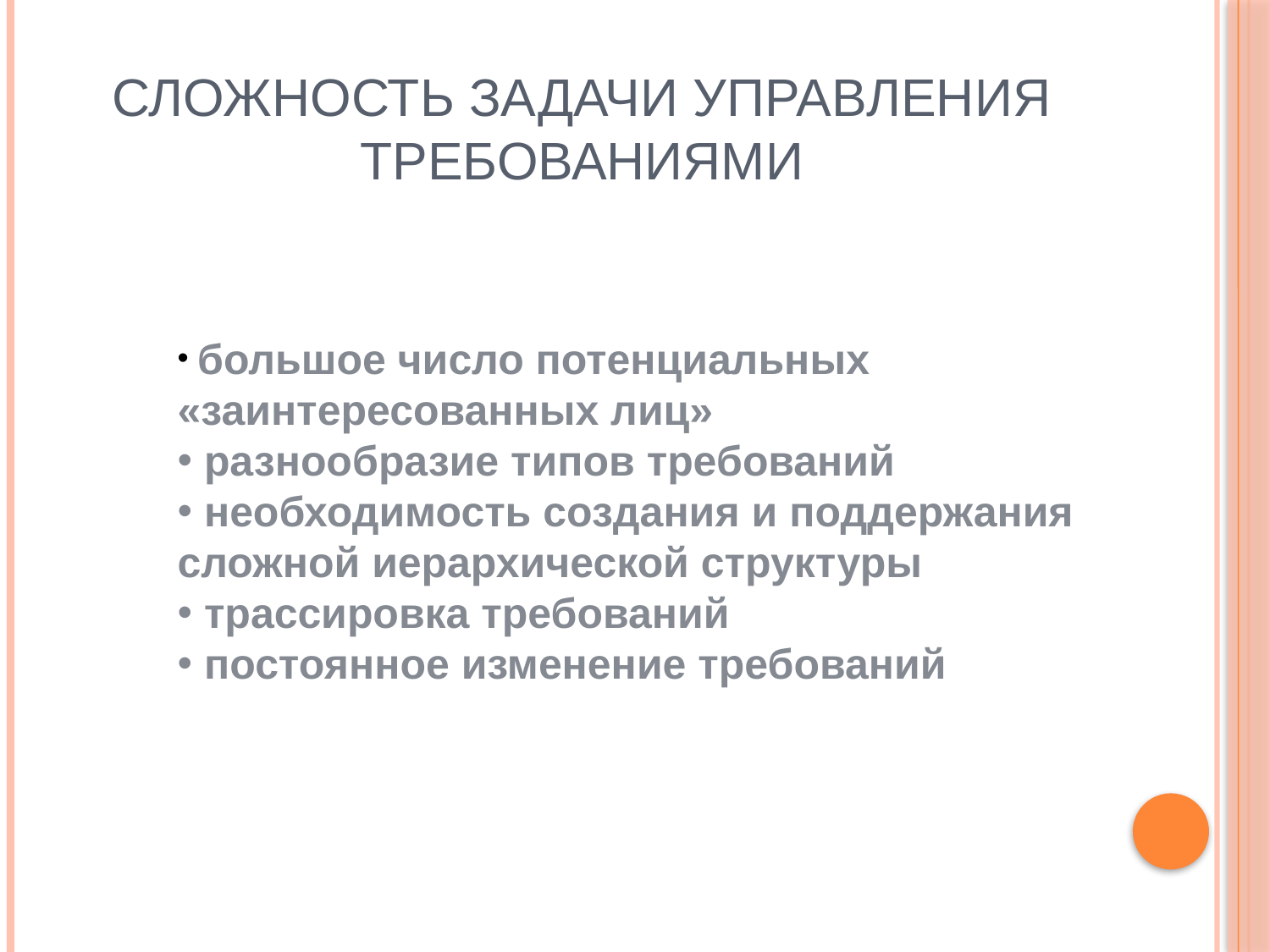

# Сложность задачи управления требованиями
 большое число потенциальных «заинтересованных лиц»
 разнообразие типов требований
 необходимость создания и поддержания сложной иерархической структуры
 трассировка требований
 постоянное изменение требований